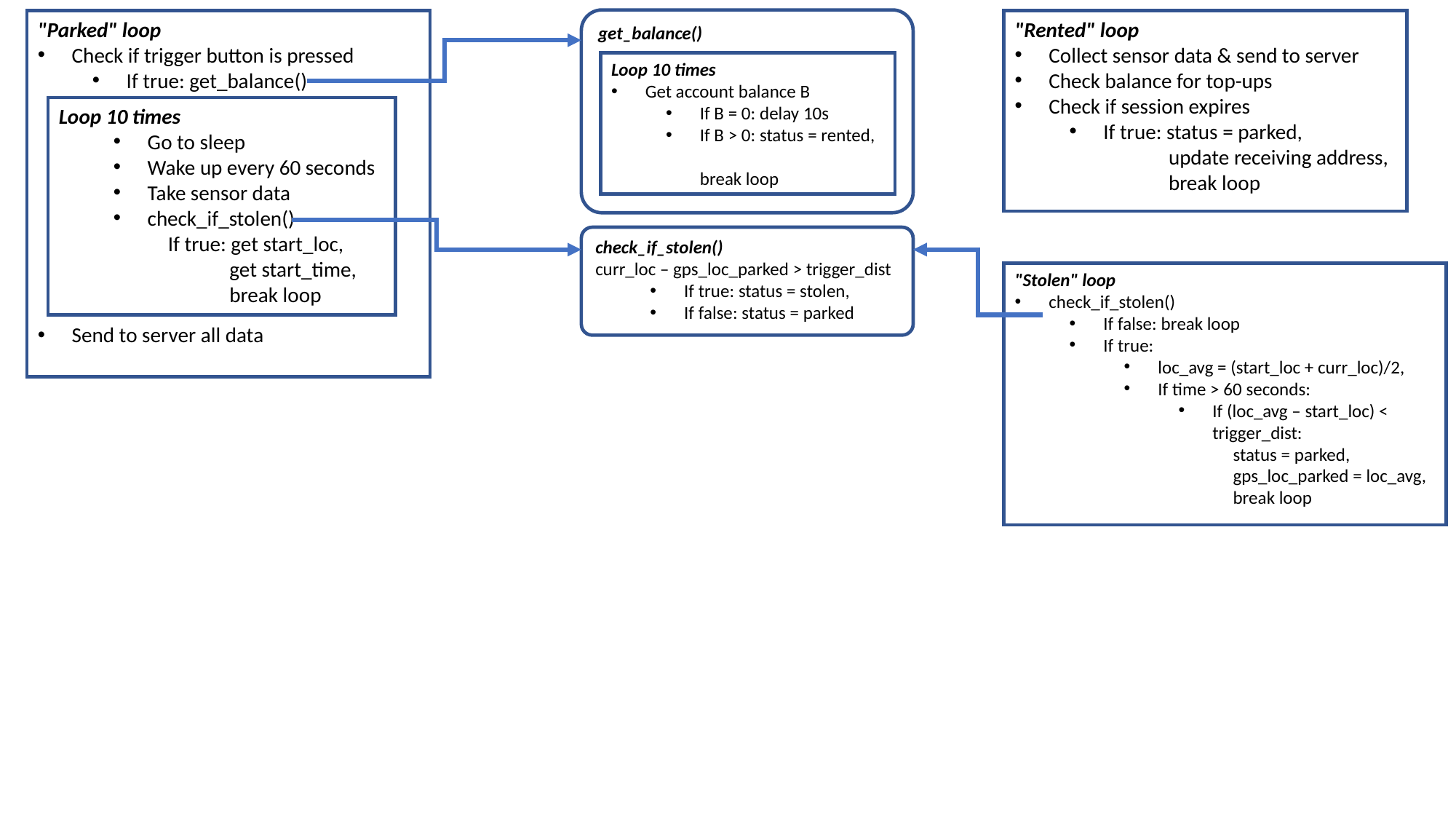

get_balance()

"Parked" loop
Check if trigger button is pressed
If true: get_balance()

Send to server all data
"Rented" loop
Collect sensor data & send to server
Check balance for top-ups
Check if session expires
If true: status = parked,
                     update receiving address,
                     break loop
Loop 10 times
Get account balance B
If B = 0: delay 10s
If B > 0: status = rented, 	          break loop
Loop 10 times
Go to sleep
Wake up every 60 seconds
Take sensor data
check_if_stolen()
If true: get start_loc,
             get start_time,
             break loop
check_if_stolen()
curr_loc – gps_loc_parked > trigger_dist
If true: status = stolen,
If false: status = parked
"Stolen" loop
check_if_stolen()
If false: break loop
If true:
loc_avg = (start_loc + curr_loc)/2,
If time > 60 seconds:
If (loc_avg – start_loc) < trigger_dist:
status = parked,
gps_loc_parked = loc_avg,
break loop